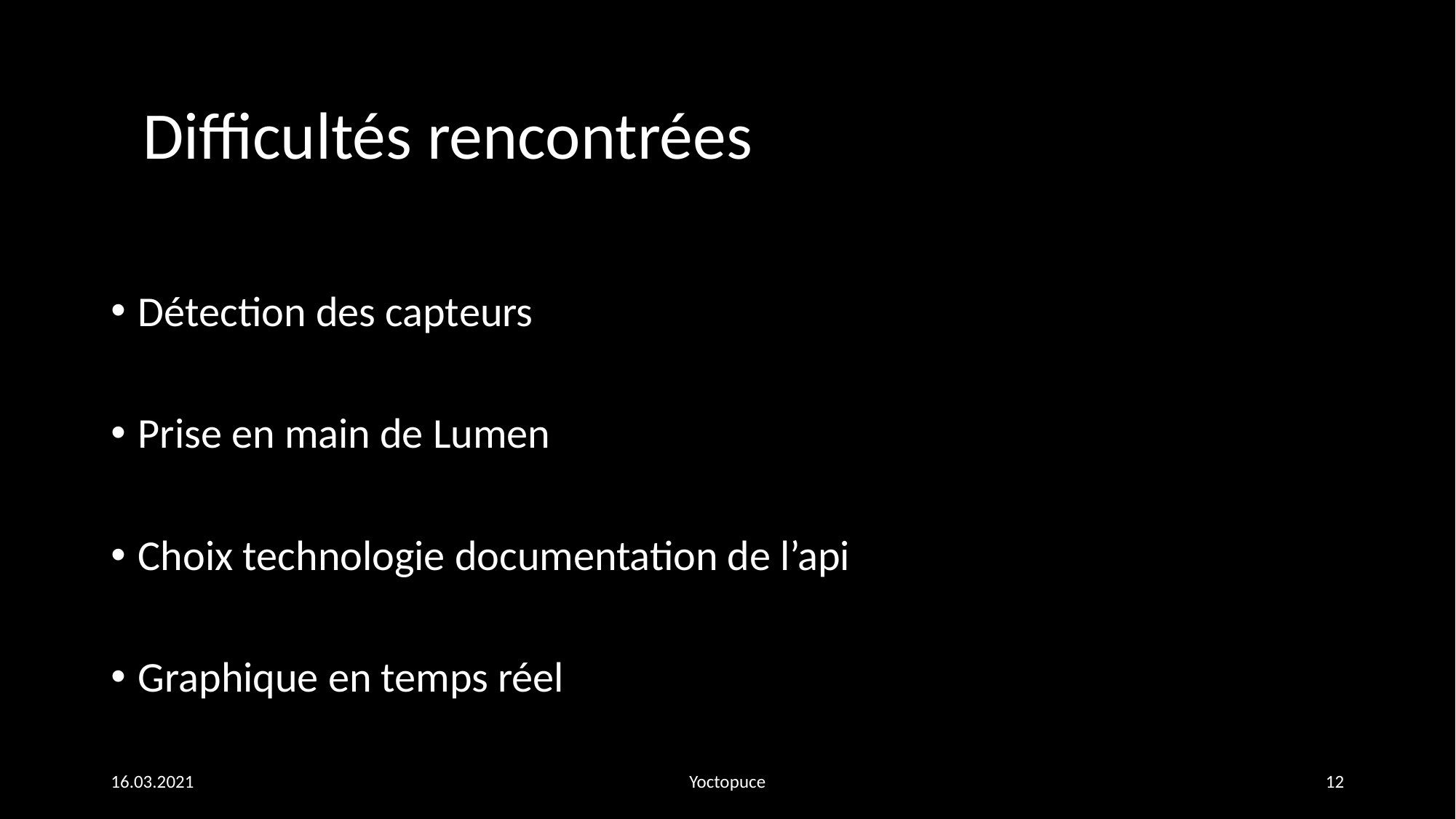

# Difficultés rencontrées

Détection des capteurs

Prise en main de Lumen

Choix technologie documentation de l’api

Graphique en temps réel
16.03.2021
Yoctopuce
12